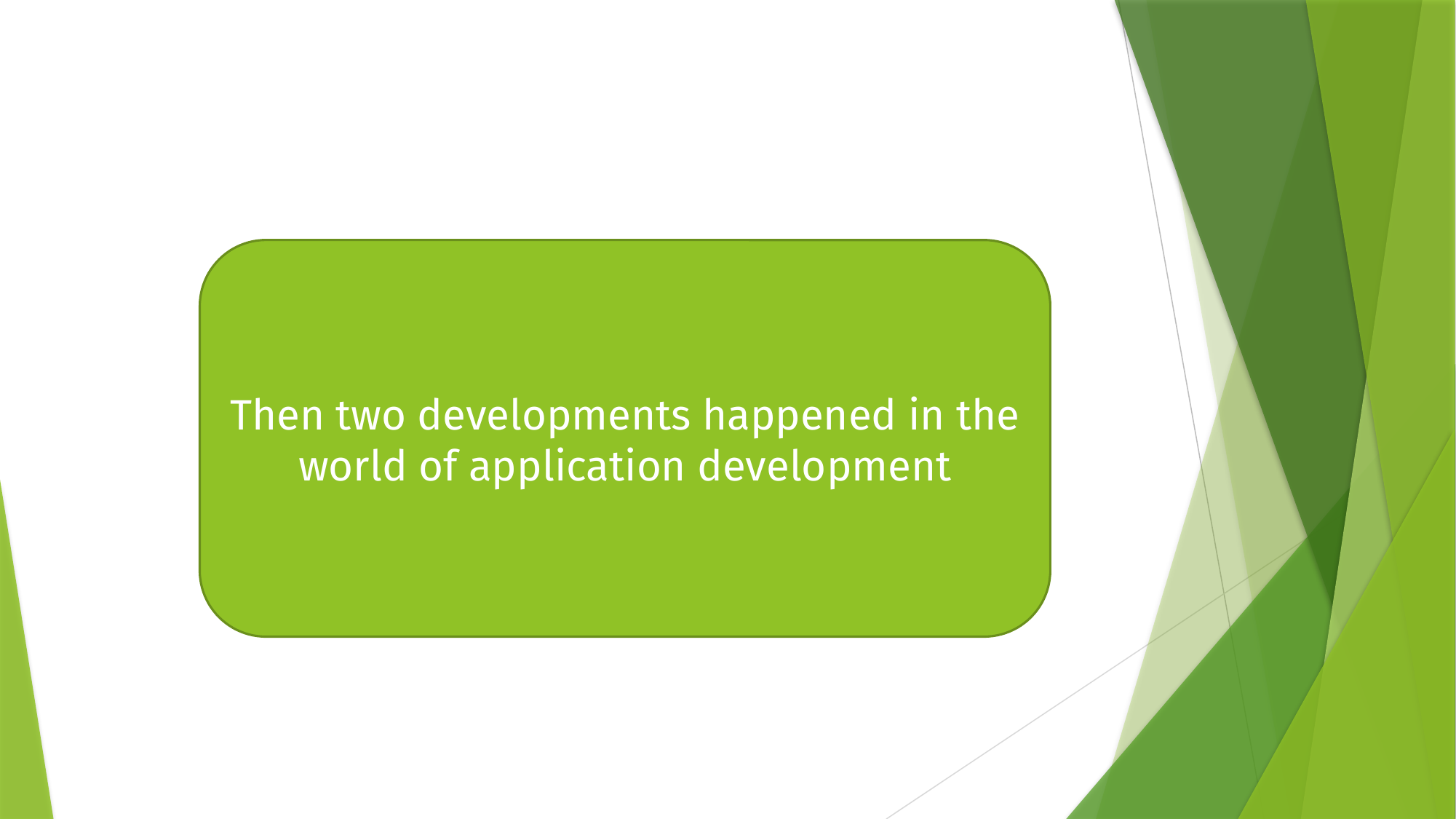

Then two developments happened in the world of application development